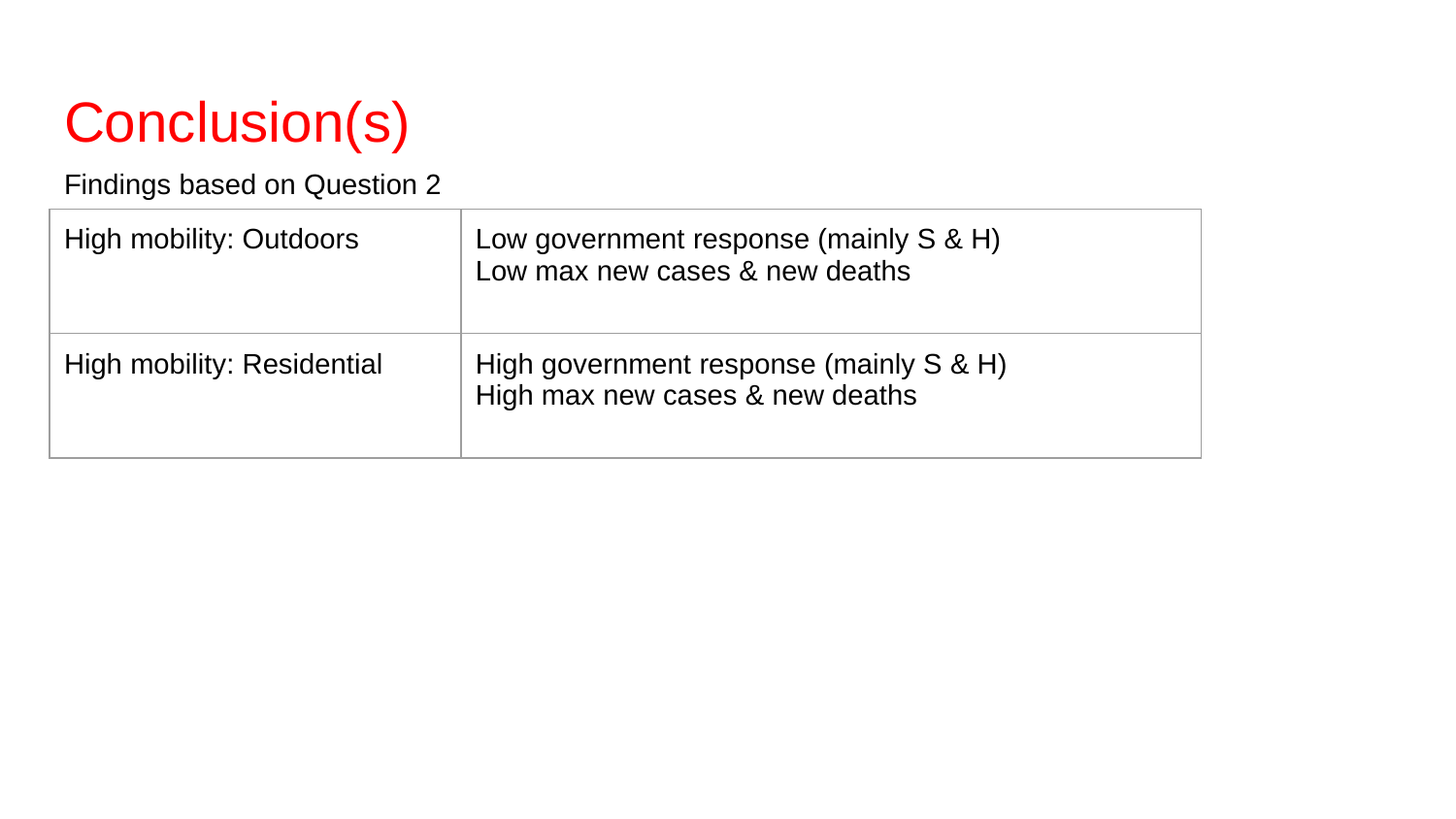

# Conclusion(s)
Findings based on Question 2
| High mobility: Outdoors | Low government response (mainly S & H) Low max new cases & new deaths |
| --- | --- |
| High mobility: Residential | High government response (mainly S & H) High max new cases & new deaths |